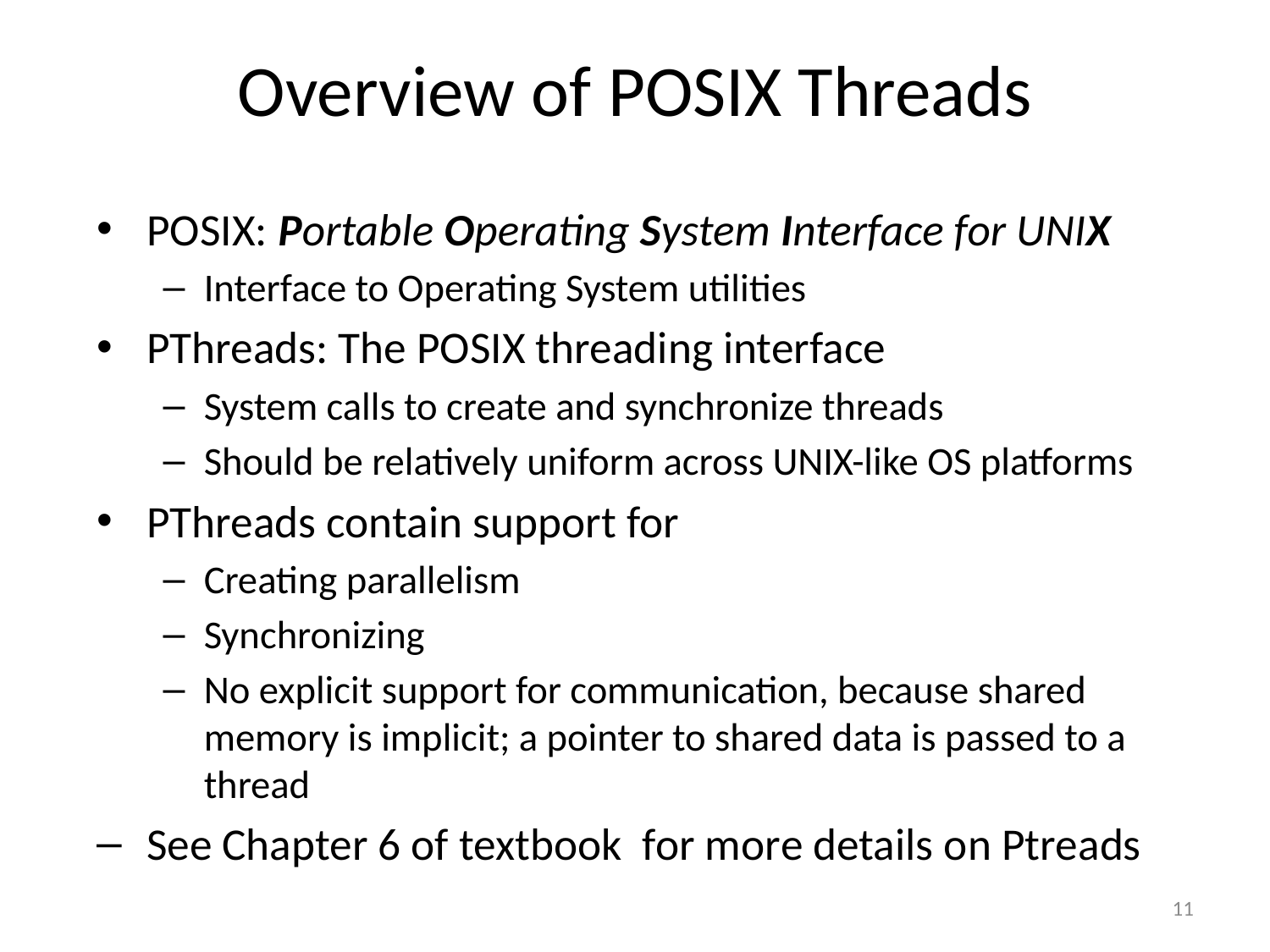

# Overview of POSIX Threads
POSIX: Portable Operating System Interface for UNIX
Interface to Operating System utilities
PThreads: The POSIX threading interface
System calls to create and synchronize threads
Should be relatively uniform across UNIX-like OS platforms
PThreads contain support for
Creating parallelism
Synchronizing
No explicit support for communication, because shared memory is implicit; a pointer to shared data is passed to a thread
See Chapter 6 of textbook  for more details on Ptreads

11